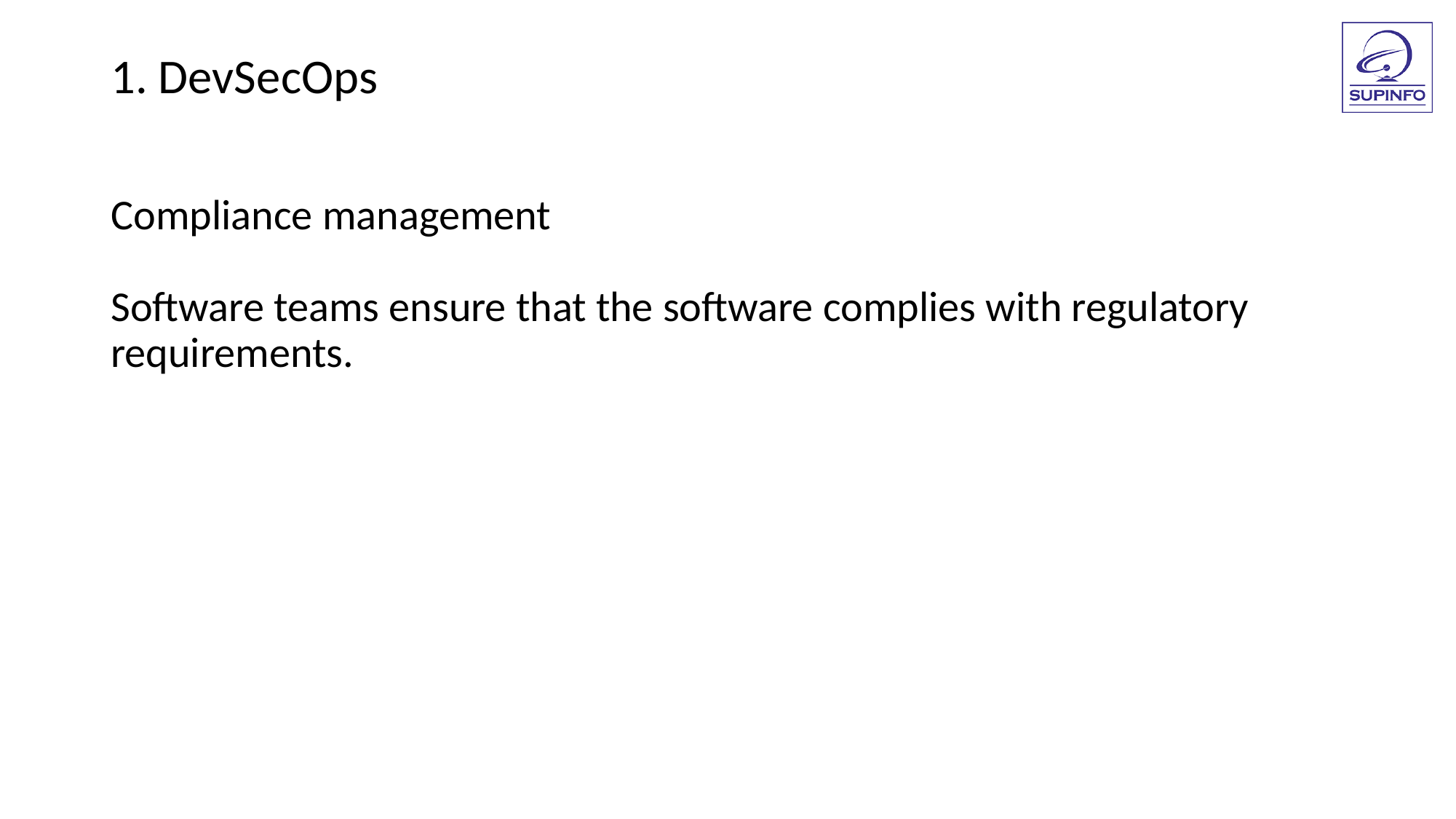

1. DevSecOps
Compliance management

Software teams ensure that the software complies with regulatory
requirements.